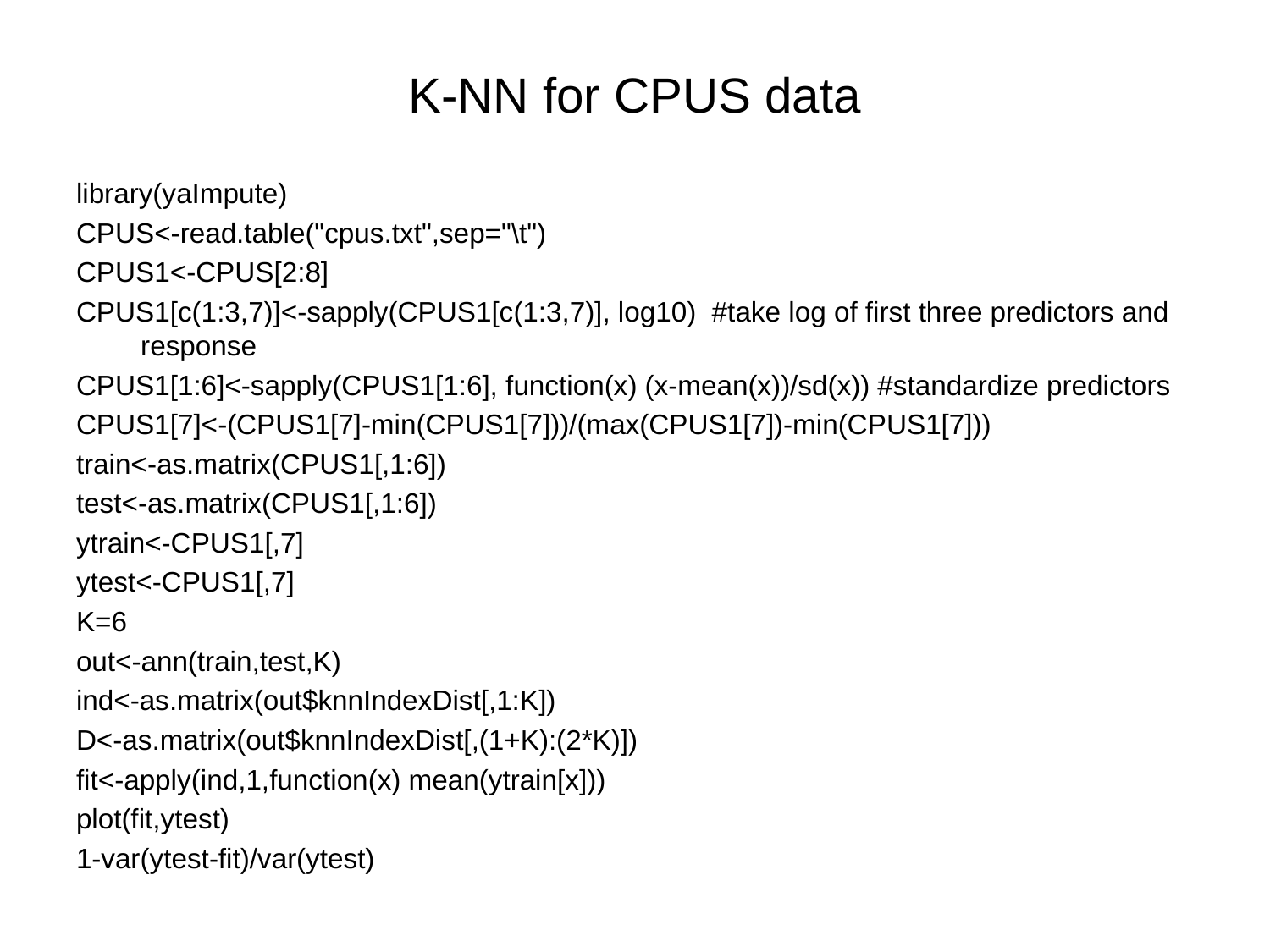

# K-NN for CPUS data
library(yaImpute)
CPUS<-read.table("cpus.txt",sep="\t")
CPUS1<-CPUS[2:8]
CPUS1[c(1:3,7)]<-sapply(CPUS1[c(1:3,7)], log10)  #take log of first three predictors and response
CPUS1[1:6]<-sapply(CPUS1[1:6], function(x) (x-mean(x))/sd(x)) #standardize predictors
CPUS1[7]<-(CPUS1[7]-min(CPUS1[7]))/(max(CPUS1[7])-min(CPUS1[7]))
train<-as.matrix(CPUS1[,1:6])
test<-as.matrix(CPUS1[,1:6])
ytrain<-CPUS1[,7]
ytest<-CPUS1[,7]
K=6
out<-ann(train,test,K)
ind<-as.matrix(out$knnIndexDist[,1:K])
D<-as.matrix(out$knnIndexDist[,(1+K):(2*K)])
fit<-apply(ind,1,function(x) mean(ytrain[x]))
plot(fit,ytest)
1-var(ytest-fit)/var(ytest)